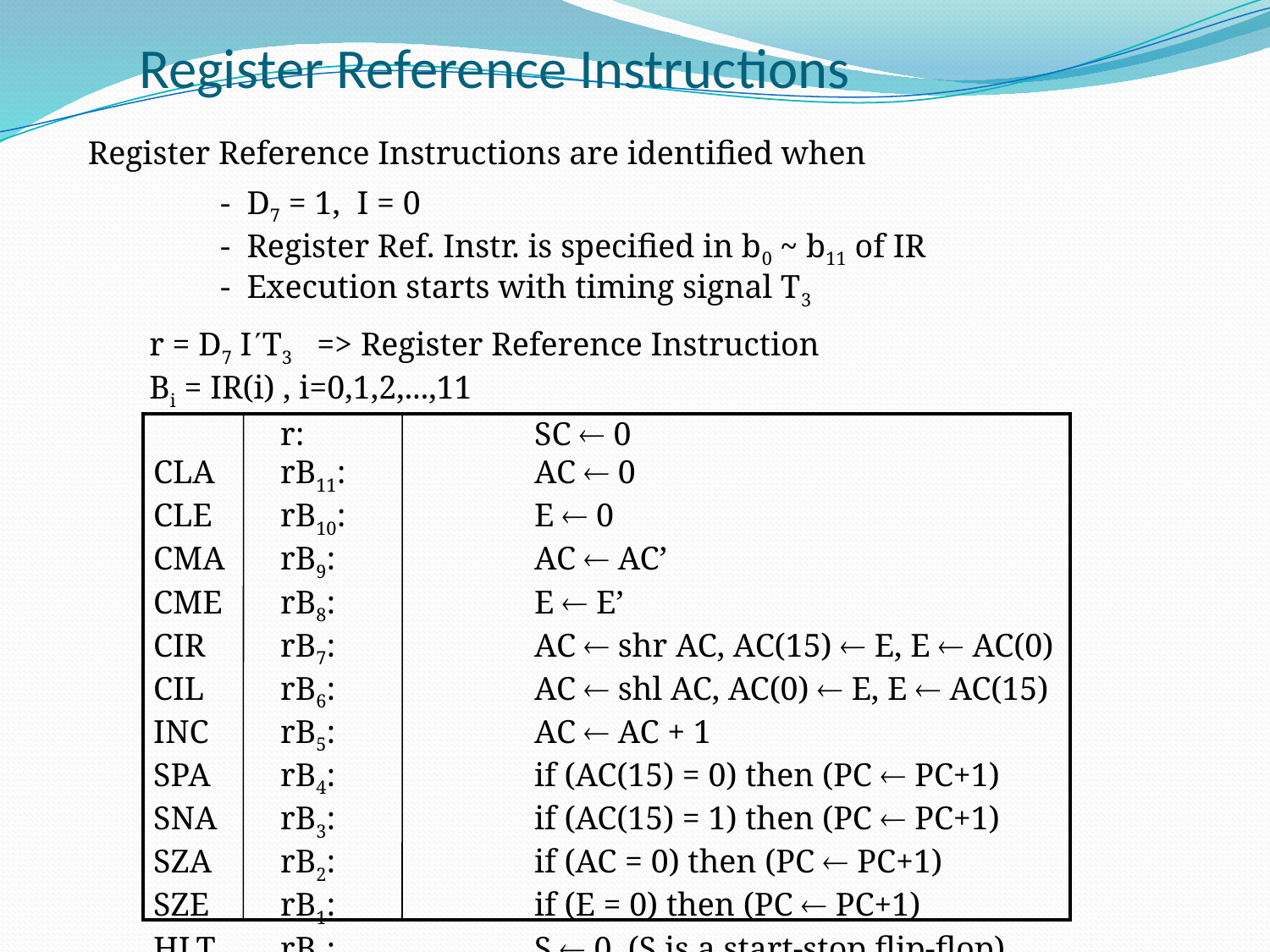

# Register Reference Instructions
Register Reference Instructions are identified when
-  D7 = 1,  I = 0
-  Register Ref. Instr. is specified in b0 ~ b11 of IR
-  Execution starts with timing signal T3
r = D7 I′T3   => Register Reference Instruction
Bi = IR(i) , i=0,1,2,...,11

	r:		SC ← 0
CLA	rB11:		AC ← 0
CLE	rB10:		E ← 0
CMA	rB9:		AC ← AC’
CME	rB8:		E ← E’
CIR	rB7:		AC ← shr AC, AC(15) ← E, E ← AC(0)
CIL	rB6:		AC ← shl AC, AC(0) ← E, E ← AC(15)
INC	rB5:		AC ← AC + 1
SPA	rB4:		if (AC(15) = 0) then (PC ← PC+1)
SNA	rB3:		if (AC(15) = 1) then (PC ← PC+1)
SZA	rB2:		if (AC = 0) then (PC ← PC+1)
SZE	rB1:		if (E = 0) then (PC ← PC+1)
HLT	rB0:		S ← 0  (S is a start-stop flip-flop)